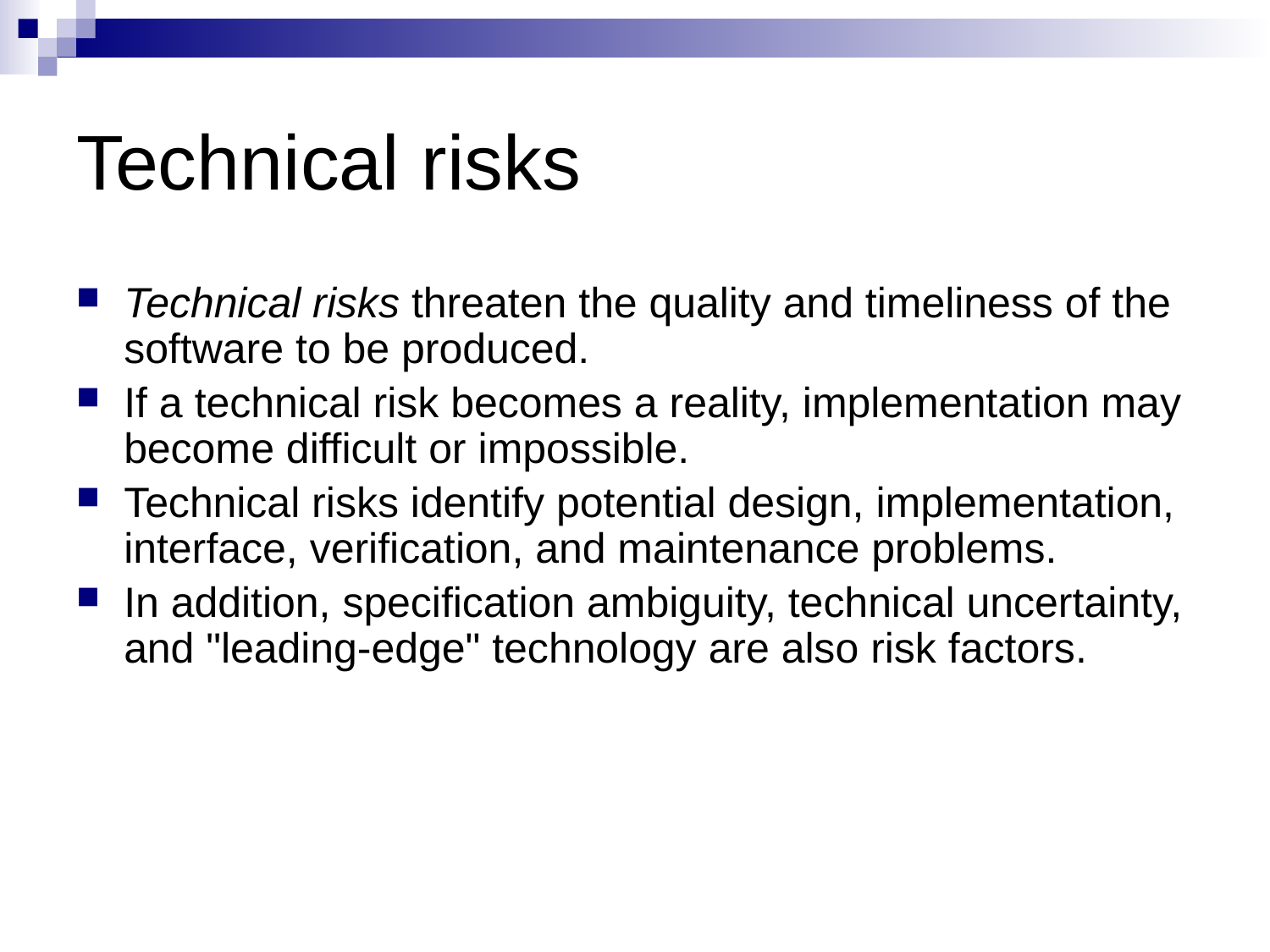

# Technical risks
Technical risks threaten the quality and timeliness of the software to be produced.
If a technical risk becomes a reality, implementation may become difficult or impossible.
Technical risks identify potential design, implementation, interface, verification, and maintenance problems.
In addition, specification ambiguity, technical uncertainty, and "leading-edge" technology are also risk factors.